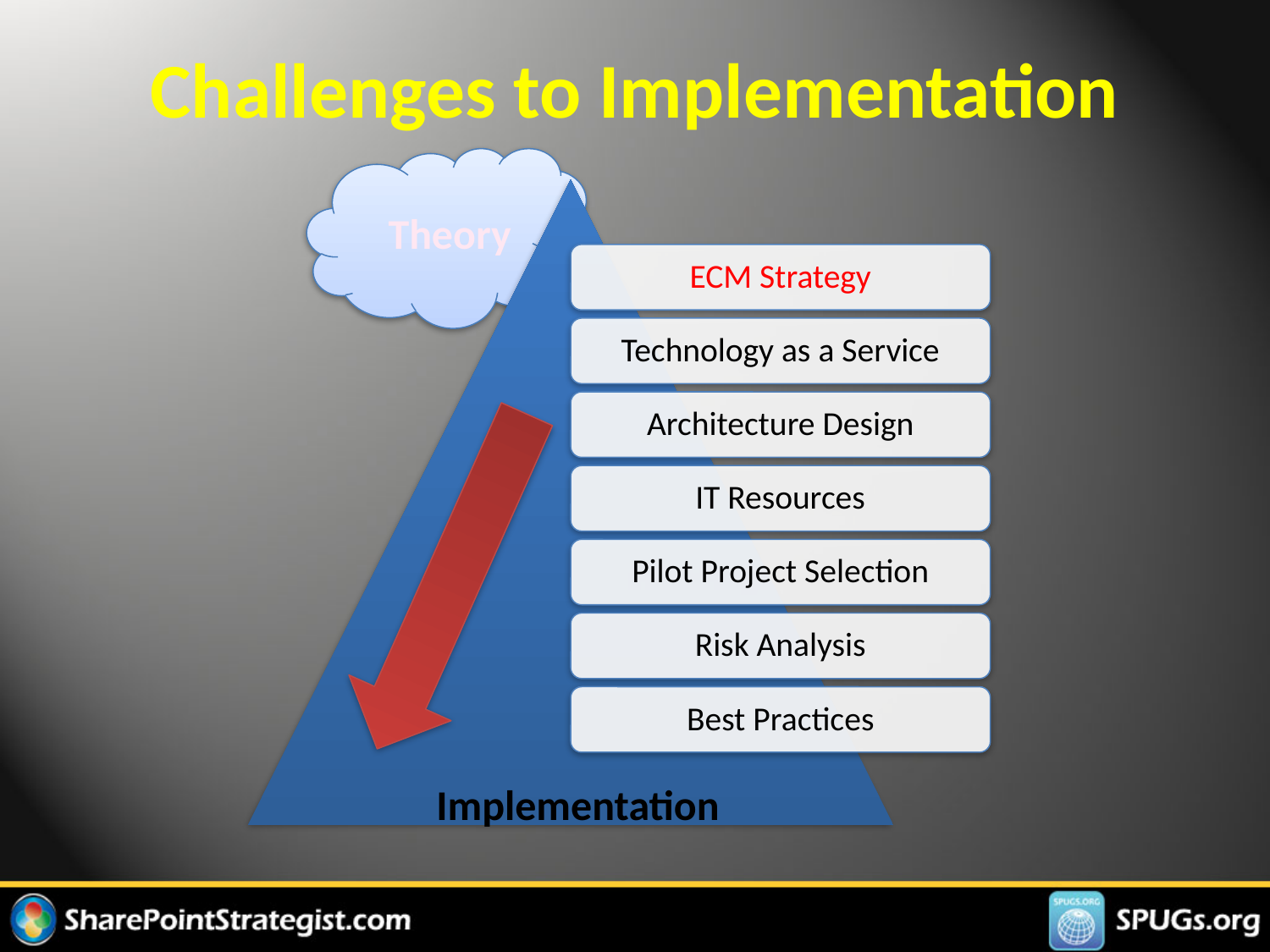

# Challenges to Implementation

ECM Strategy
Technology as a Service
Architecture Design
IT Resources
Pilot Project Selection
Risk Analysis
Best Practices
Theory

Implementation